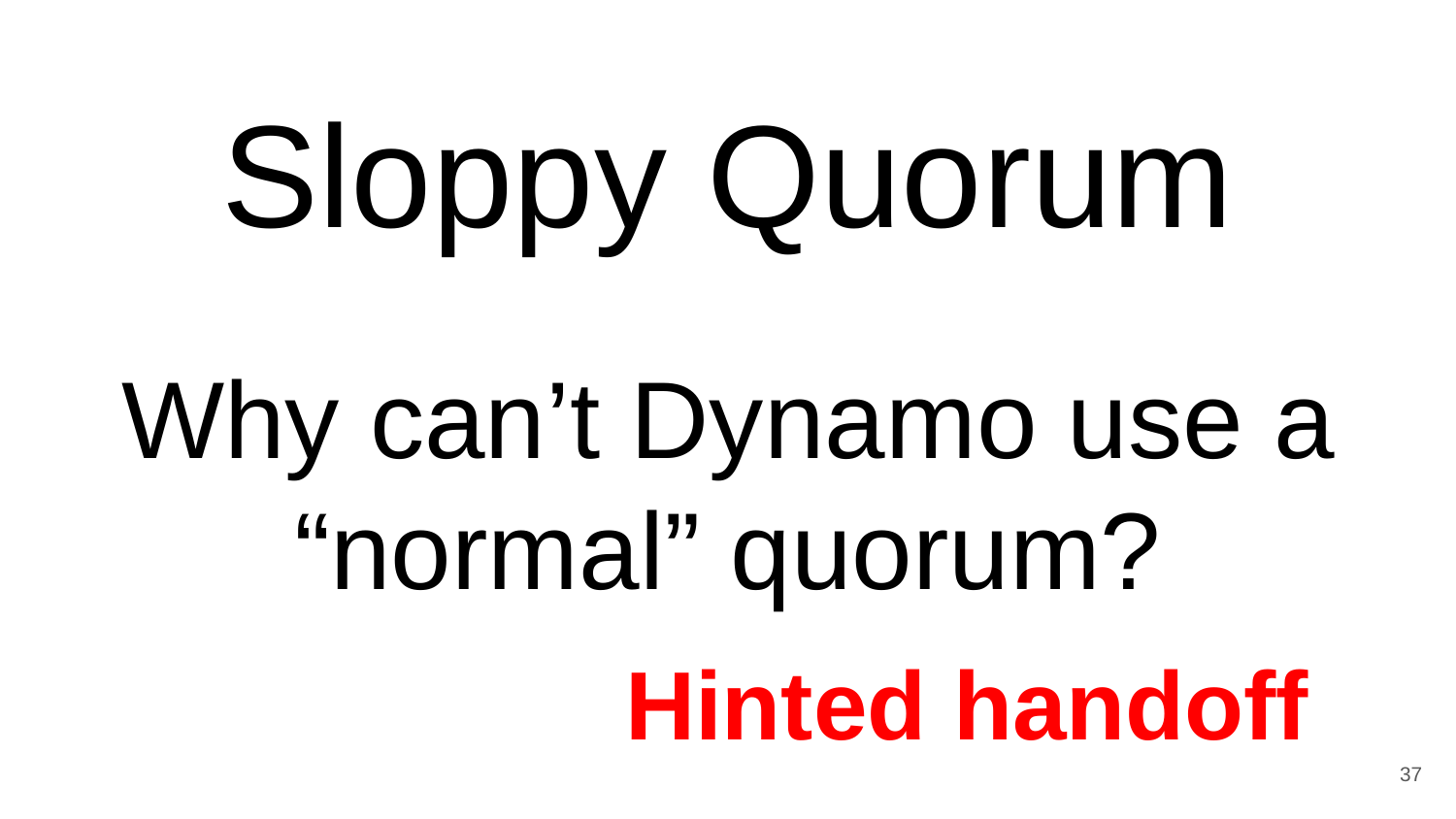

Sloppy Quorum
Why can’t Dynamo use a “normal” quorum?
Hinted handoff
37